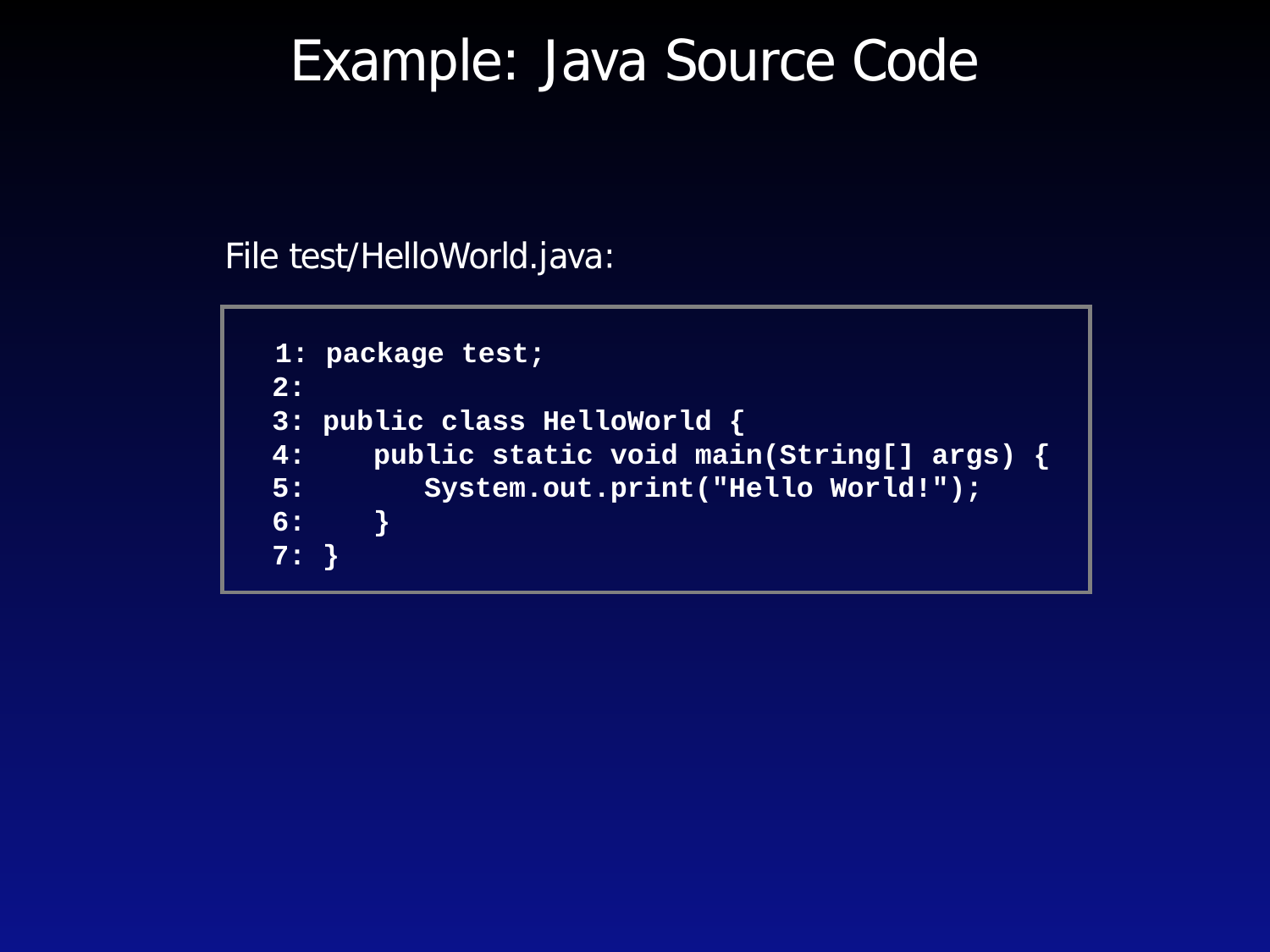

# Example: Java Source Code
File test/HelloWorld.java:

   1: package test;
2:
3: public class HelloWorld {
4:    public static void main(String[] args) {
5:       System.out.print("Hello World!");
6:    }
7: }